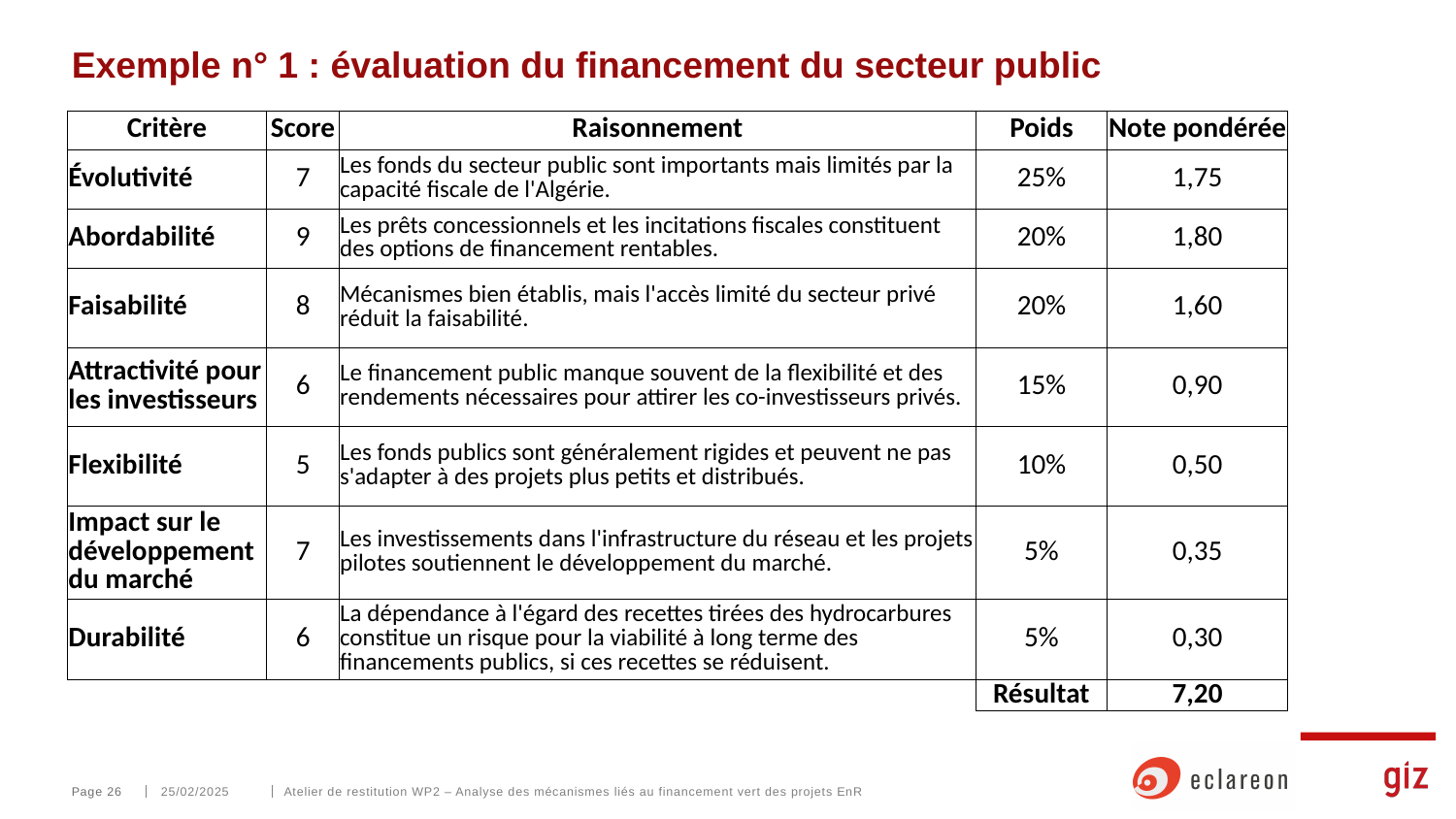

# Exemple n° 1 : évaluation du financement du secteur public
| Critère | Score | Raisonnement | Poids | Note pondérée |
| --- | --- | --- | --- | --- |
| Évolutivité | 7 | Les fonds du secteur public sont importants mais limités par la capacité fiscale de l'Algérie. | 25% | 1,75 |
| Abordabilité | 9 | Les prêts concessionnels et les incitations fiscales constituent des options de financement rentables. | 20% | 1,80 |
| Faisabilité | 8 | Mécanismes bien établis, mais l'accès limité du secteur privé réduit la faisabilité. | 20% | 1,60 |
| Attractivité pour les investisseurs | 6 | Le financement public manque souvent de la flexibilité et des rendements nécessaires pour attirer les co-investisseurs privés. | 15% | 0,90 |
| Flexibilité | 5 | Les fonds publics sont généralement rigides et peuvent ne pas s'adapter à des projets plus petits et distribués. | 10% | 0,50 |
| Impact sur le développement du marché | 7 | Les investissements dans l'infrastructure du réseau et les projets pilotes soutiennent le développement du marché. | 5% | 0,35 |
| Durabilité | 6 | La dépendance à l'égard des recettes tirées des hydrocarbures constitue un risque pour la viabilité à long terme des financements publics, si ces recettes se réduisent. | 5% | 0,30 |
|  |  |  | Résultat | 7,20 |
Page 26
25/02/2025
Atelier de restitution WP2 – Analyse des mécanismes liés au financement vert des projets EnR